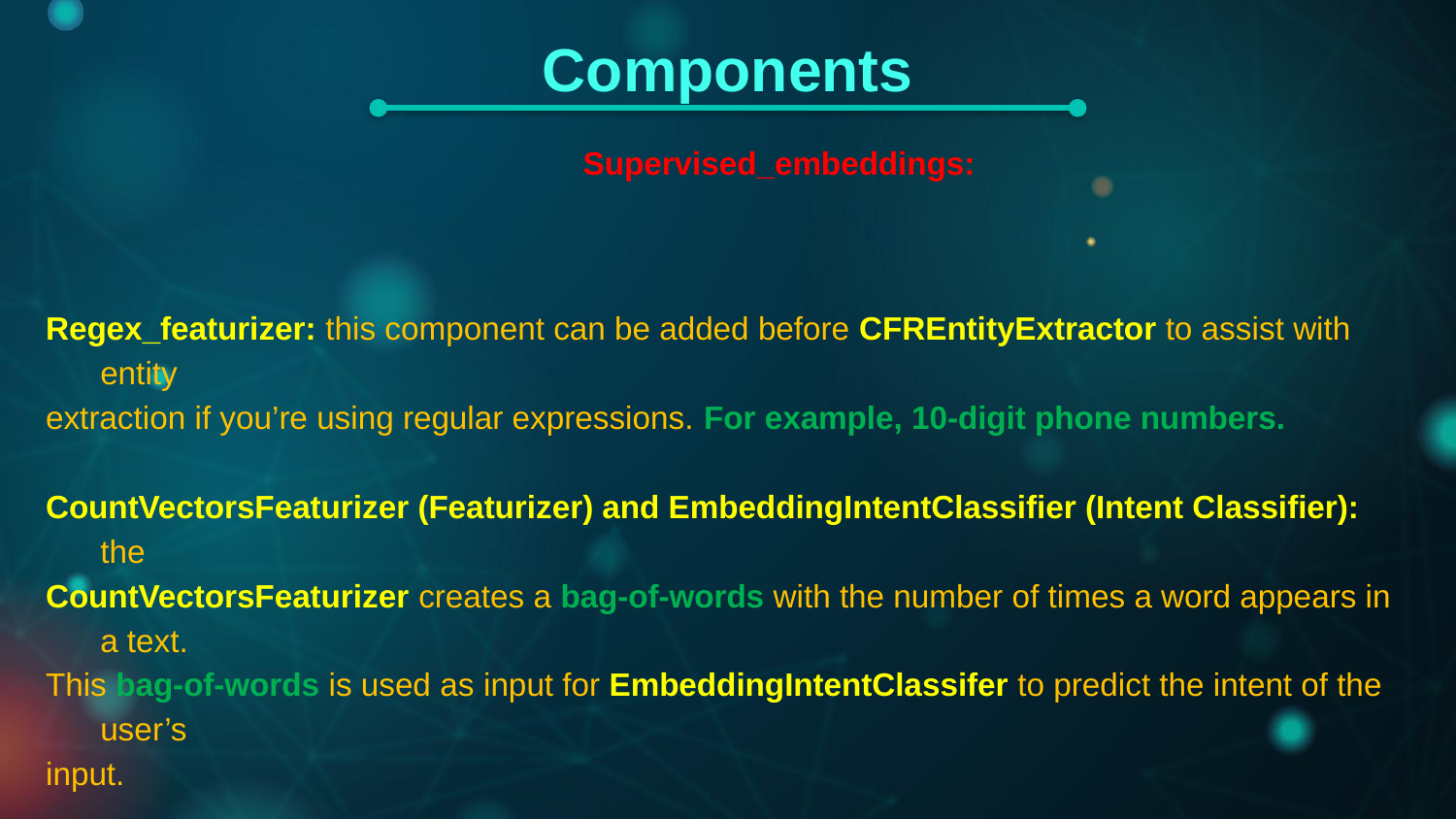

Components
	Supervised_embeddings:

Regex_featurizer: this component can be added before CFREntityExtractor to assist with entity
extraction if you’re using regular expressions. For example, 10-digit phone numbers.

CountVectorsFeaturizer (Featurizer) and EmbeddingIntentClassifier (Intent Classifier): the
CountVectorsFeaturizer creates a bag-of-words with the number of times a word appears in a text.
This bag-of-words is used as input for EmbeddingIntentClassifer to predict the intent of the user’s
input.